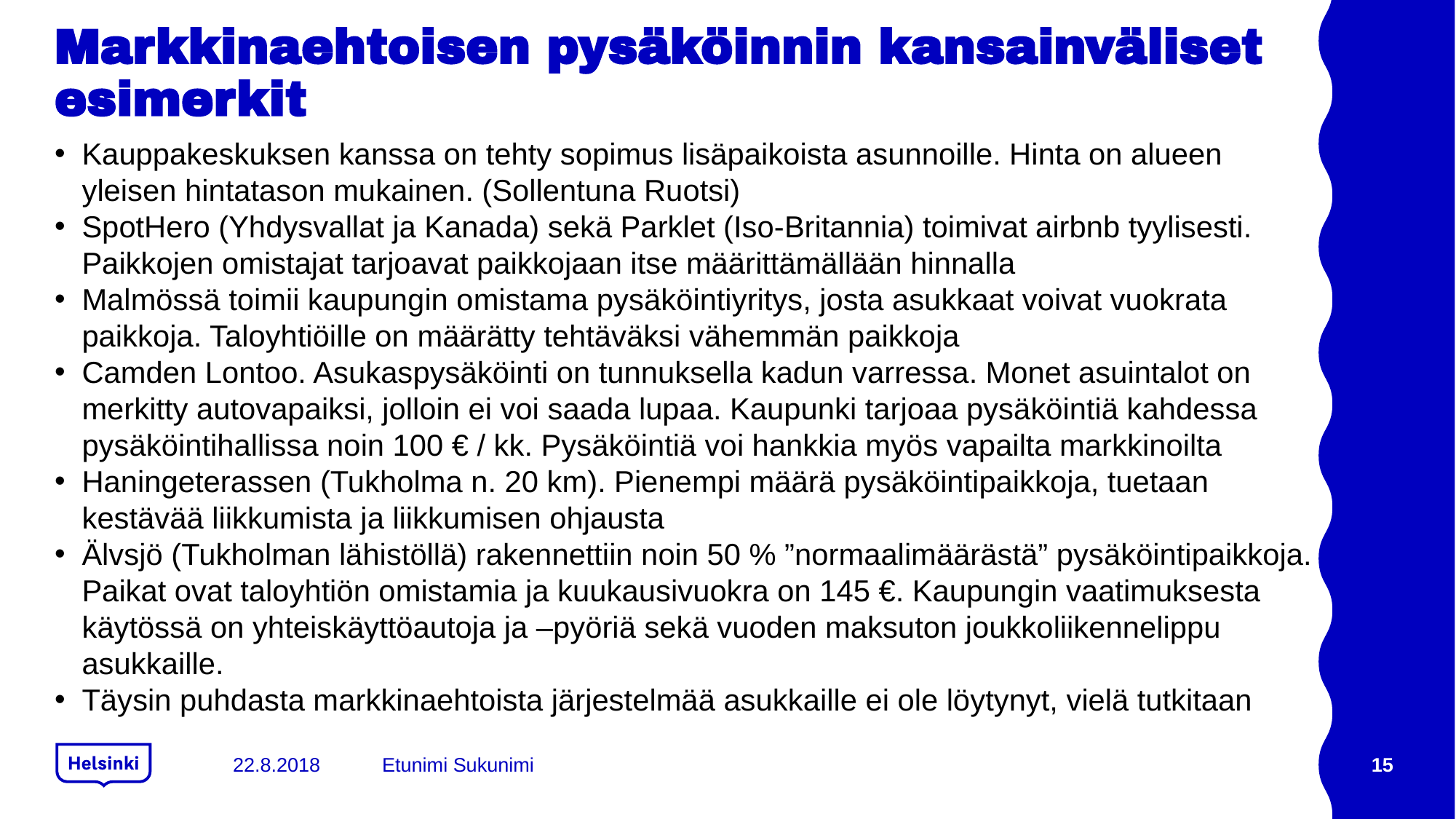

# Markkinaehtoisen pysäköinnin kansainväliset esimerkit
Kauppakeskuksen kanssa on tehty sopimus lisäpaikoista asunnoille. Hinta on alueen yleisen hintatason mukainen. (Sollentuna Ruotsi)
SpotHero (Yhdysvallat ja Kanada) sekä Parklet (Iso-Britannia) toimivat airbnb tyylisesti. Paikkojen omistajat tarjoavat paikkojaan itse määrittämällään hinnalla
Malmössä toimii kaupungin omistama pysäköintiyritys, josta asukkaat voivat vuokrata paikkoja. Taloyhtiöille on määrätty tehtäväksi vähemmän paikkoja
Camden Lontoo. Asukaspysäköinti on tunnuksella kadun varressa. Monet asuintalot on merkitty autovapaiksi, jolloin ei voi saada lupaa. Kaupunki tarjoaa pysäköintiä kahdessa pysäköintihallissa noin 100 € / kk. Pysäköintiä voi hankkia myös vapailta markkinoilta
Haningeterassen (Tukholma n. 20 km). Pienempi määrä pysäköintipaikkoja, tuetaan kestävää liikkumista ja liikkumisen ohjausta
Älvsjö (Tukholman lähistöllä) rakennettiin noin 50 % ”normaalimäärästä” pysäköintipaikkoja. Paikat ovat taloyhtiön omistamia ja kuukausivuokra on 145 €. Kaupungin vaatimuksesta käytössä on yhteiskäyttöautoja ja –pyöriä sekä vuoden maksuton joukkoliikennelippu asukkaille.
Täysin puhdasta markkinaehtoista järjestelmää asukkaille ei ole löytynyt, vielä tutkitaan
22.8.2018
Etunimi Sukunimi
15